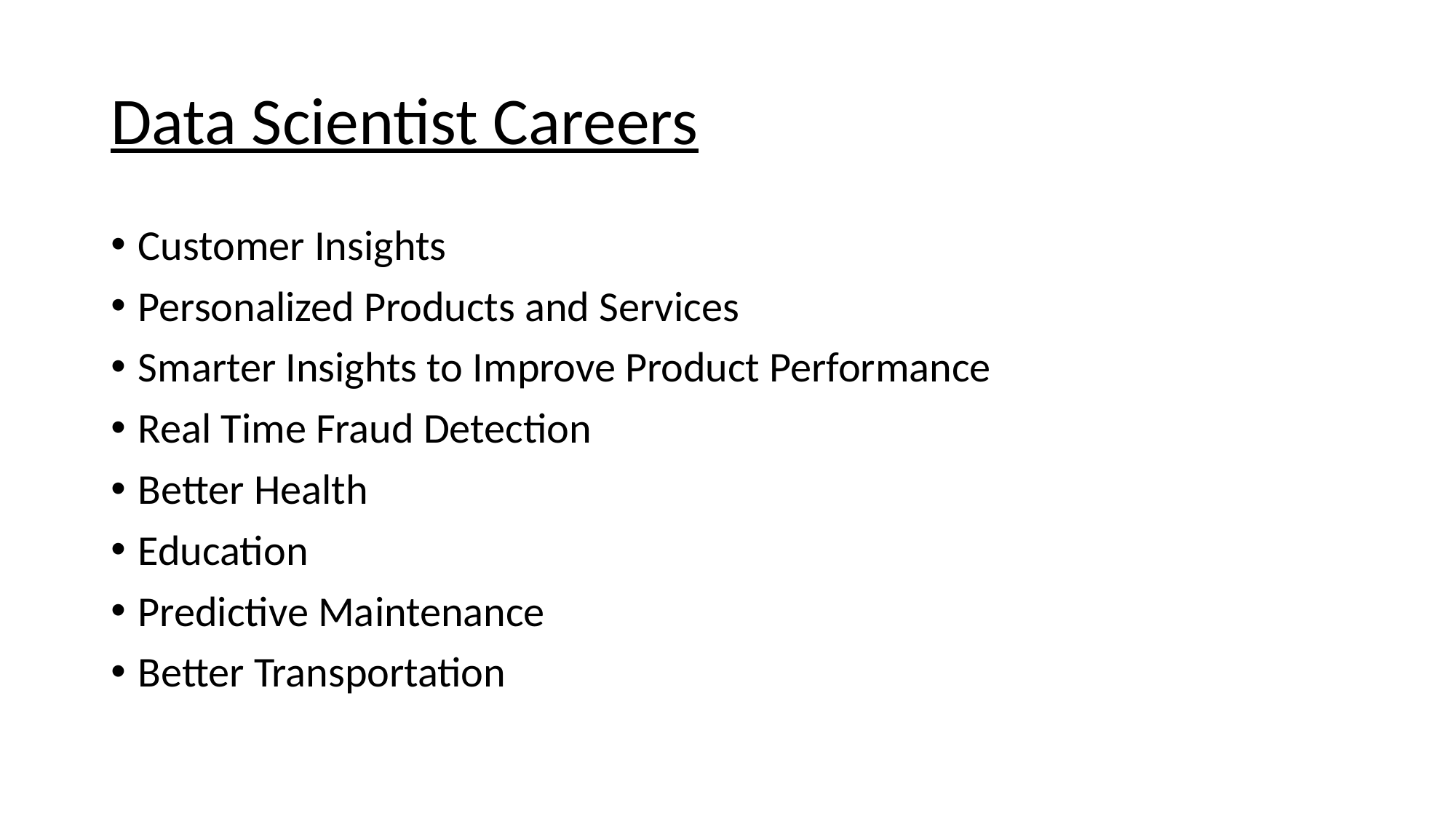

# Data Scientist Careers
Customer Insights
Personalized Products and Services
Smarter Insights to Improve Product Performance
Real Time Fraud Detection
Better Health
Education
Predictive Maintenance
Better Transportation